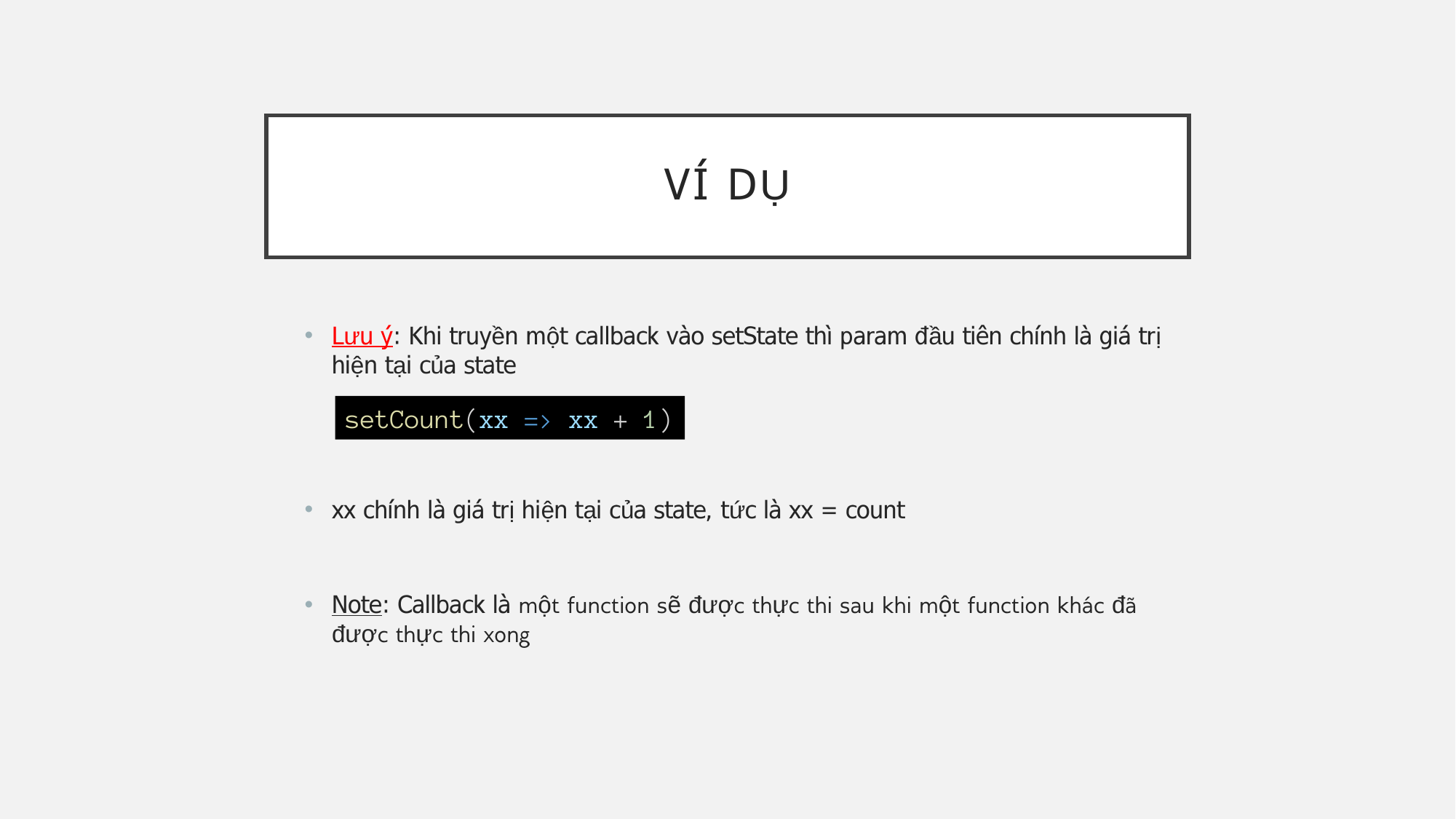

# Ví dụ
Lưu ý: Khi truyền một callback vào setState thì param đầu tiên chính là giá trị hiện tại của state

xx chính là giá trị hiện tại của state, tức là xx = count

Note: Callback là một function sẽ được thực thi sau khi một function khác đã được thực thi xong
setCount(xx => xx + 1)